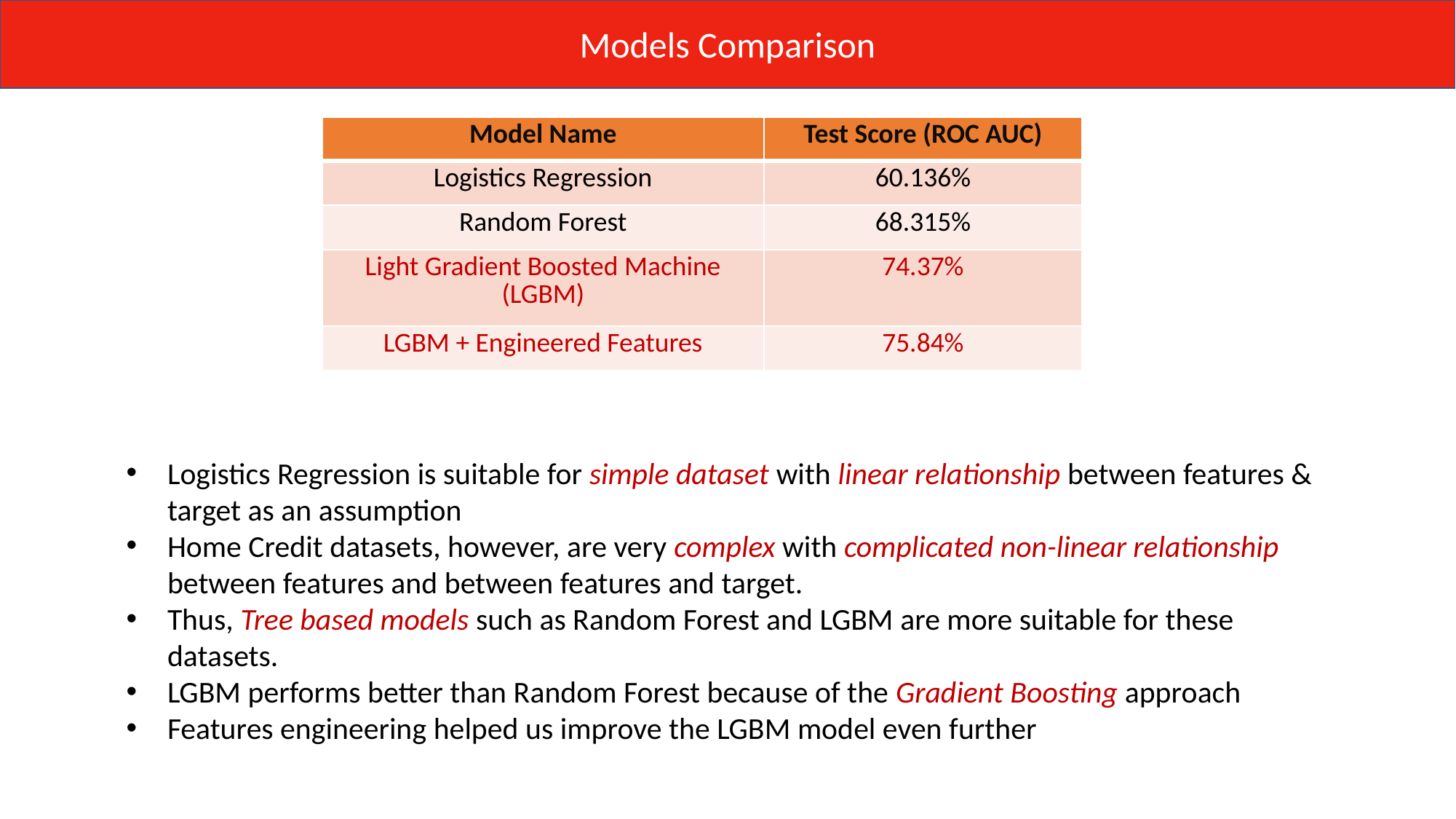

Models Comparison
| Model Name | Test Score (ROC AUC) |
| --- | --- |
| Logistics Regression | 60.136% |
| Random Forest | 68.315% |
| Light Gradient Boosted Machine (LGBM) | 74.37% |
| LGBM + Engineered Features | 75.84% |
Logistics Regression is suitable for simple dataset with linear relationship between features & target as an assumption
Home Credit datasets, however, are very complex with complicated non-linear relationship between features and between features and target.
Thus, Tree based models such as Random Forest and LGBM are more suitable for these datasets.
LGBM performs better than Random Forest because of the Gradient Boosting approach
Features engineering helped us improve the LGBM model even further